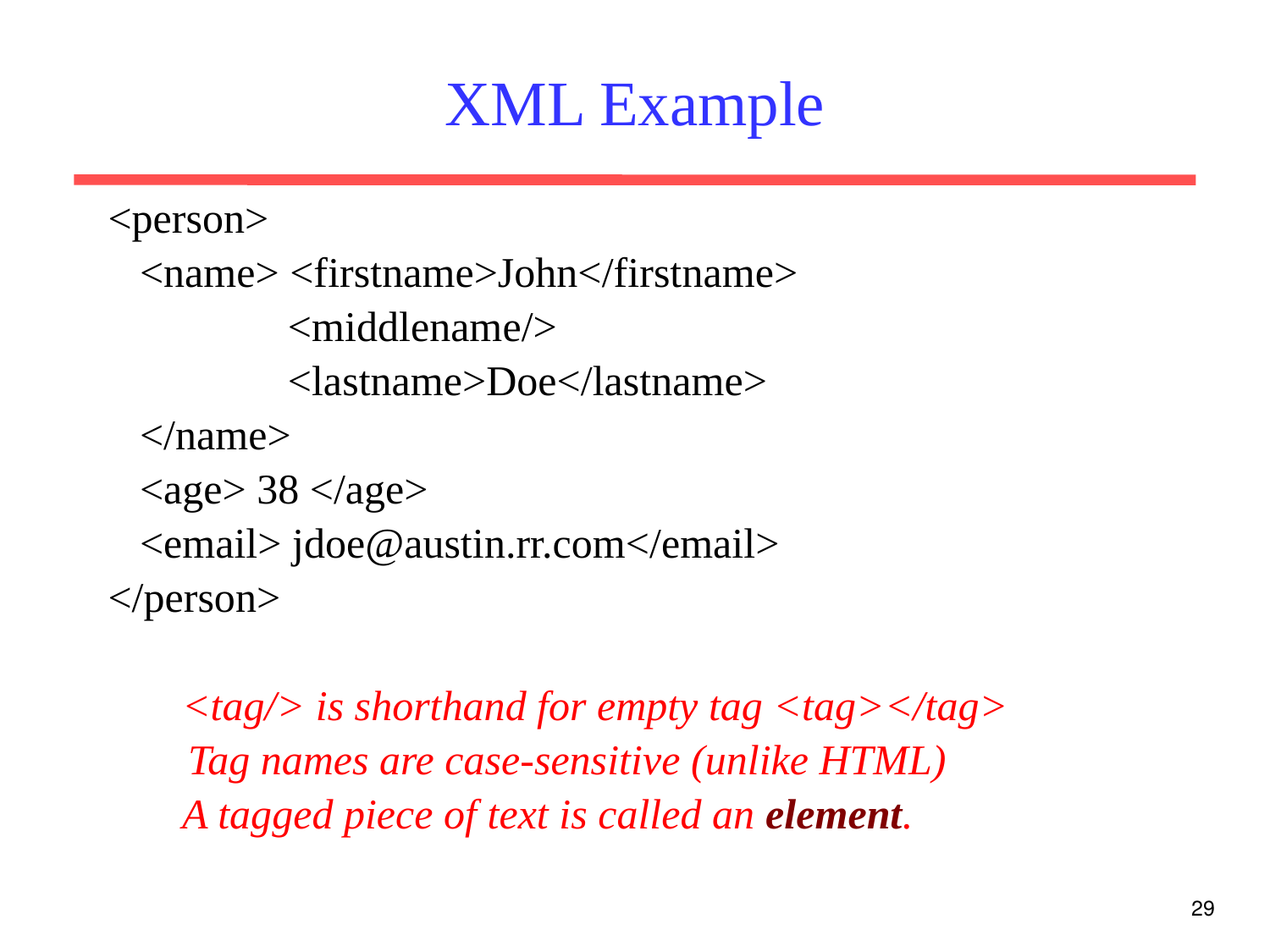

# XML Example
<person>
   <name> <firstname>John</firstname>
                 <middlename/>
                 <lastname>Doe</lastname>
   </name>
   <age> 38 </age>
   <email> jdoe@austin.rr.com</email>
</person>

       <tag/> is shorthand for empty tag <tag></tag>
         Tag names are case-sensitive (unlike HTML)
       A tagged piece of text is called an element.
29